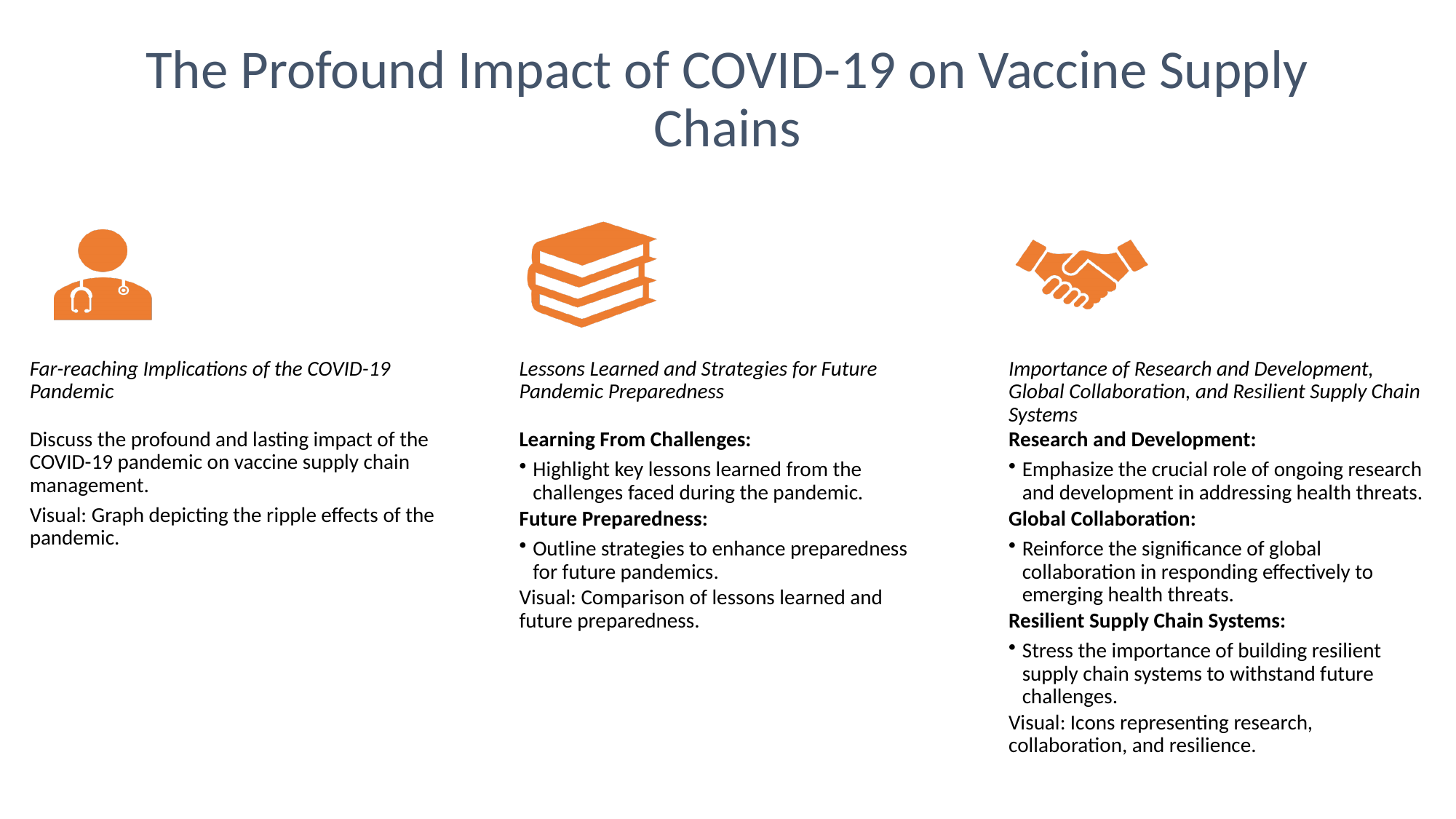

# The Profound Impact of COVID-19 on Vaccine Supply Chains
Far-reaching Implications of the COVID-19 Pandemic
Discuss the profound and lasting impact of the COVID-19 pandemic on vaccine supply chain management.
Visual: Graph depicting the ripple effects of the pandemic.
Lessons Learned and Strategies for Future Pandemic Preparedness
Learning From Challenges:
Highlight key lessons learned from the challenges faced during the pandemic.
Future Preparedness:
Outline strategies to enhance preparedness for future pandemics.
Visual: Comparison of lessons learned and future preparedness.
Importance of Research and Development, Global Collaboration, and Resilient Supply Chain Systems
Research and Development:
Emphasize the crucial role of ongoing research and development in addressing health threats.
Global Collaboration:
Reinforce the significance of global collaboration in responding effectively to emerging health threats.
Resilient Supply Chain Systems:
Stress the importance of building resilient supply chain systems to withstand future challenges.
Visual: Icons representing research, collaboration, and resilience.